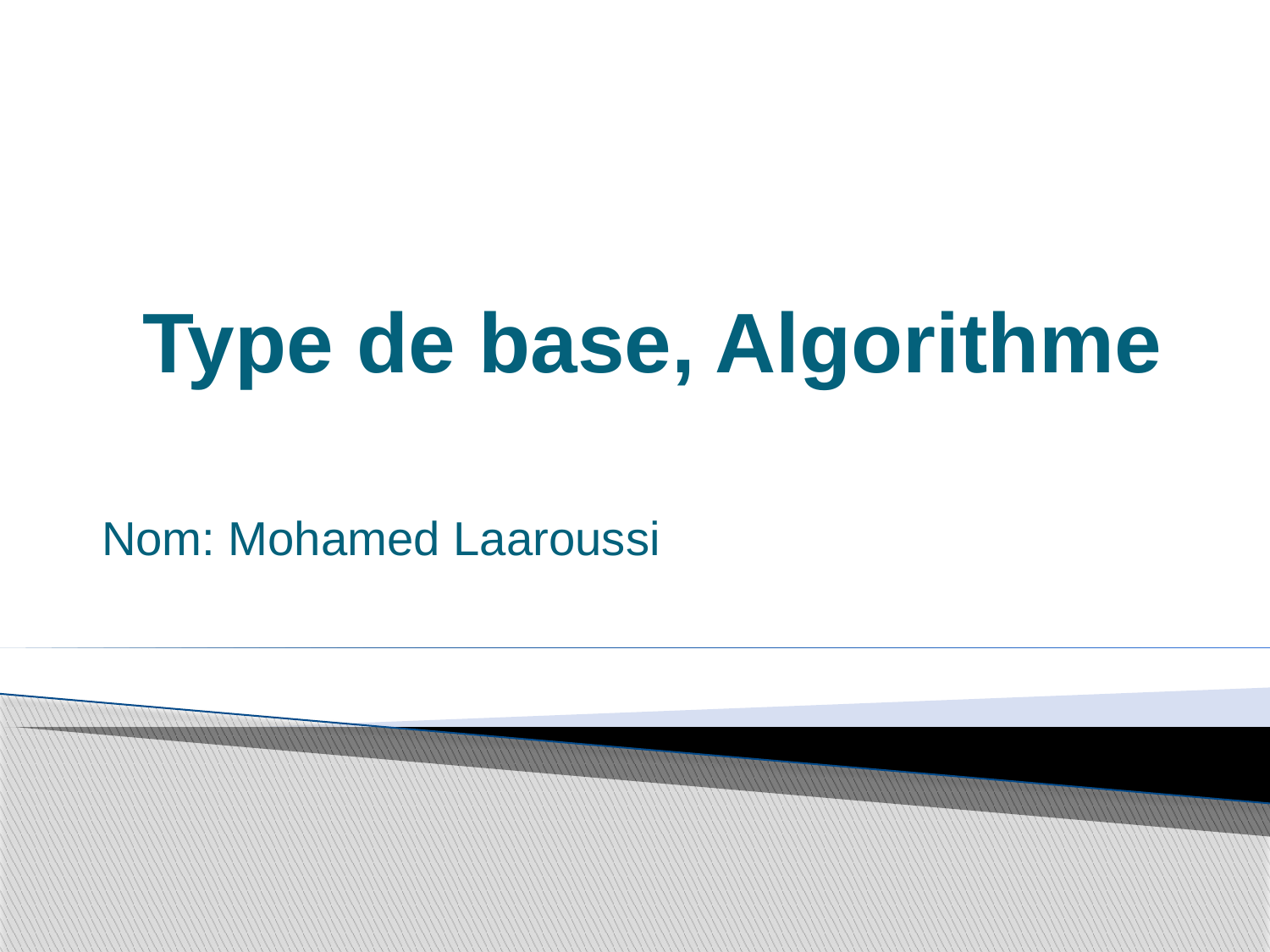

# Type de base, Algorithme
Nom: Mohamed Laaroussi